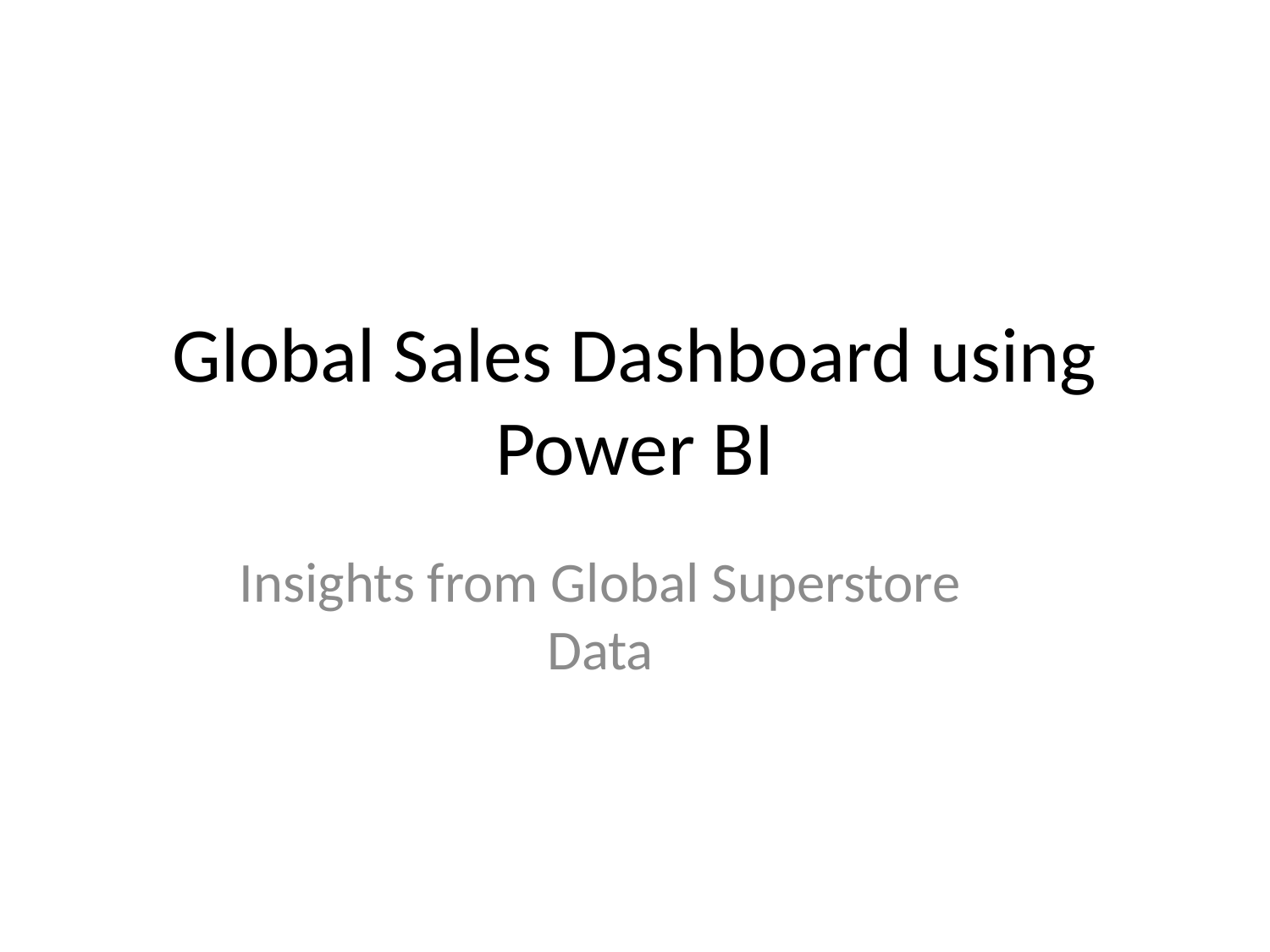

# Global Sales Dashboard using Power BI
Insights from Global Superstore Data